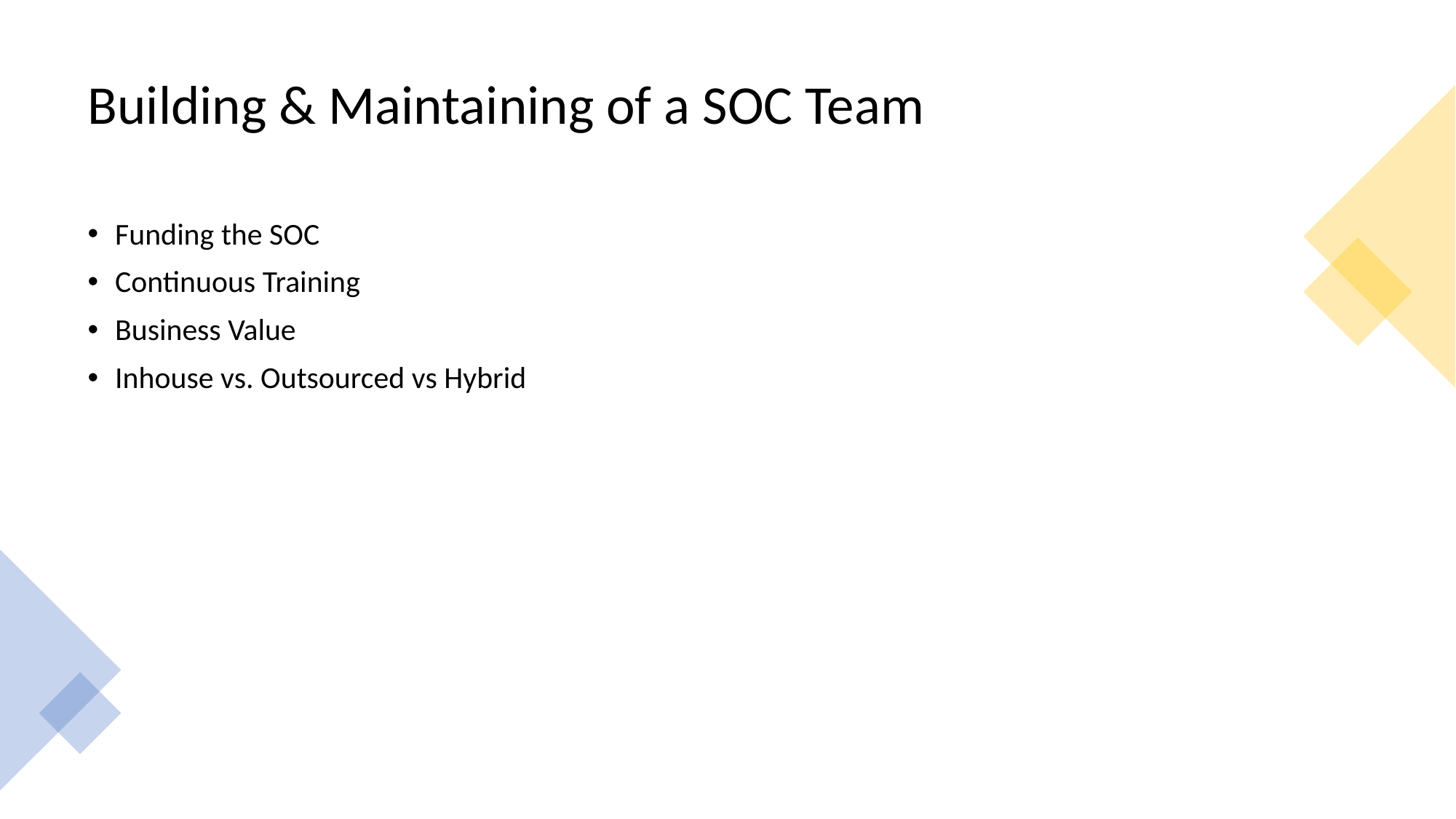

# Building & Maintaining of a SOC Team

Funding the SOC
Continuous Training
Business Value
Inhouse vs. Outsourced vs Hybrid